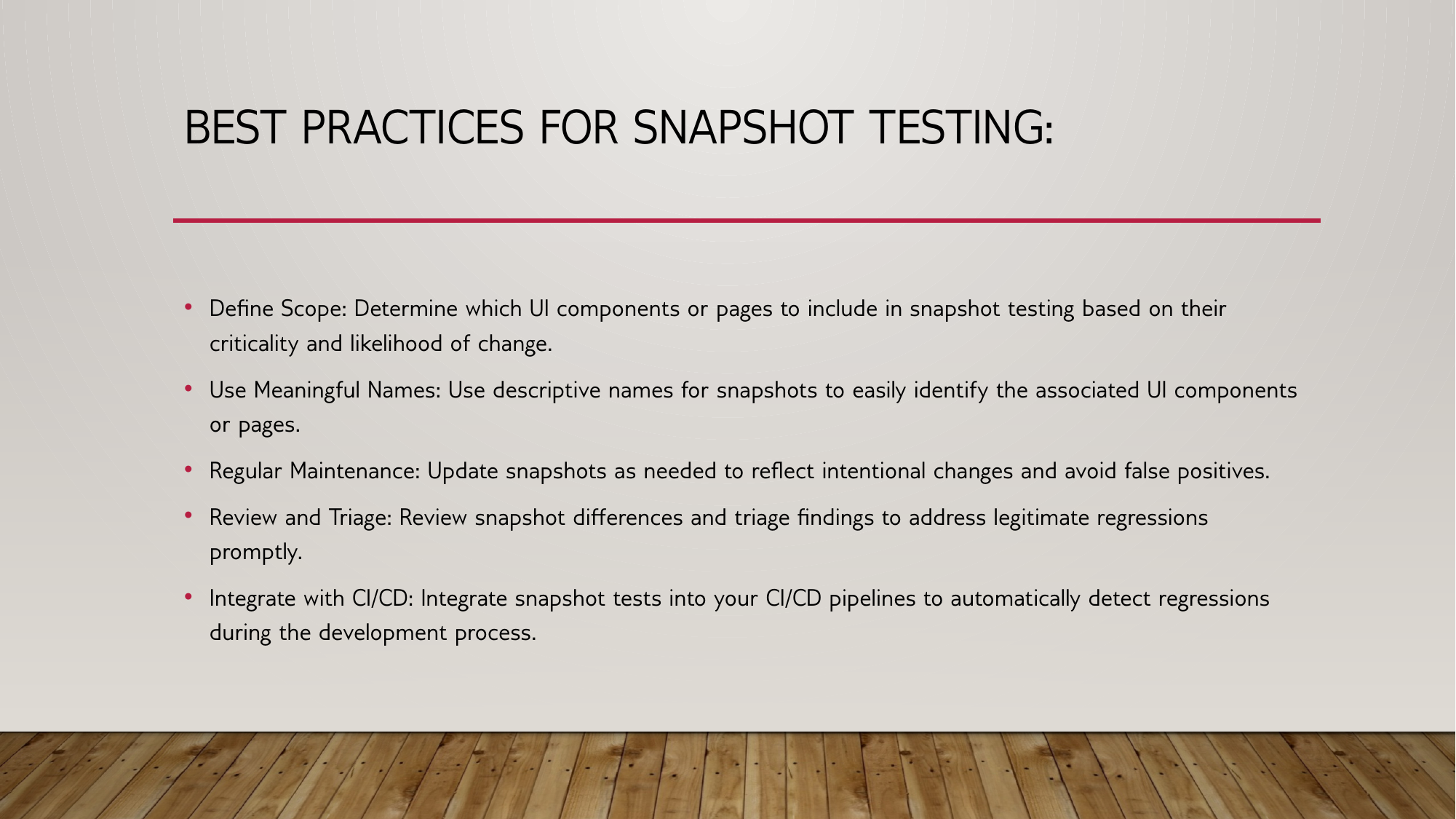

# Best Practices for Snapshot Testing:

Define Scope: Determine which UI components or pages to include in snapshot testing based on their criticality and likelihood of change.
Use Meaningful Names: Use descriptive names for snapshots to easily identify the associated UI components or pages.
Regular Maintenance: Update snapshots as needed to reflect intentional changes and avoid false positives.
Review and Triage: Review snapshot differences and triage findings to address legitimate regressions promptly.
Integrate with CI/CD: Integrate snapshot tests into your CI/CD pipelines to automatically detect regressions during the development process.